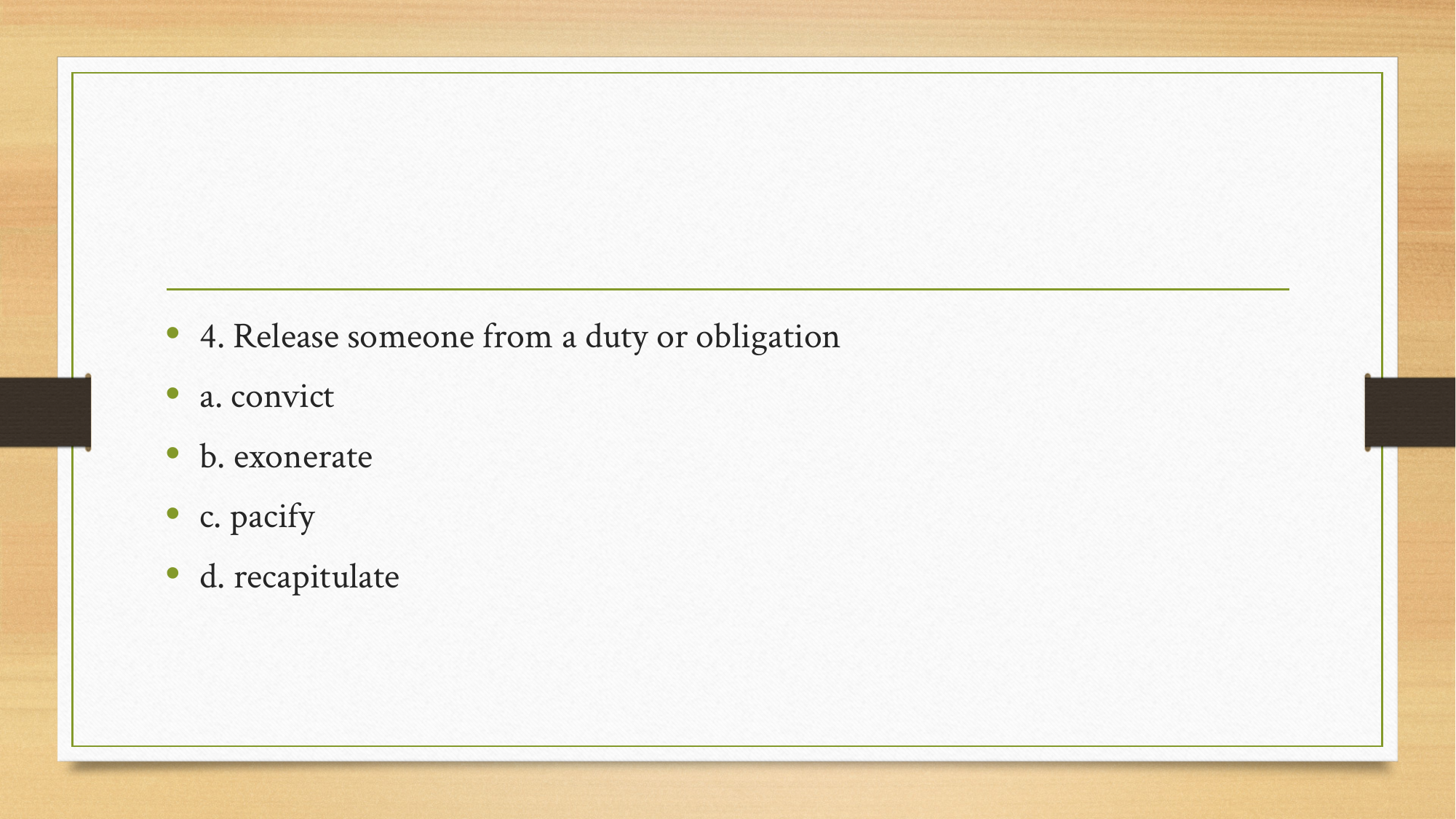

#
4. Release someone from a duty or obligation
a. convict
b. exonerate
c. pacify
d. recapitulate